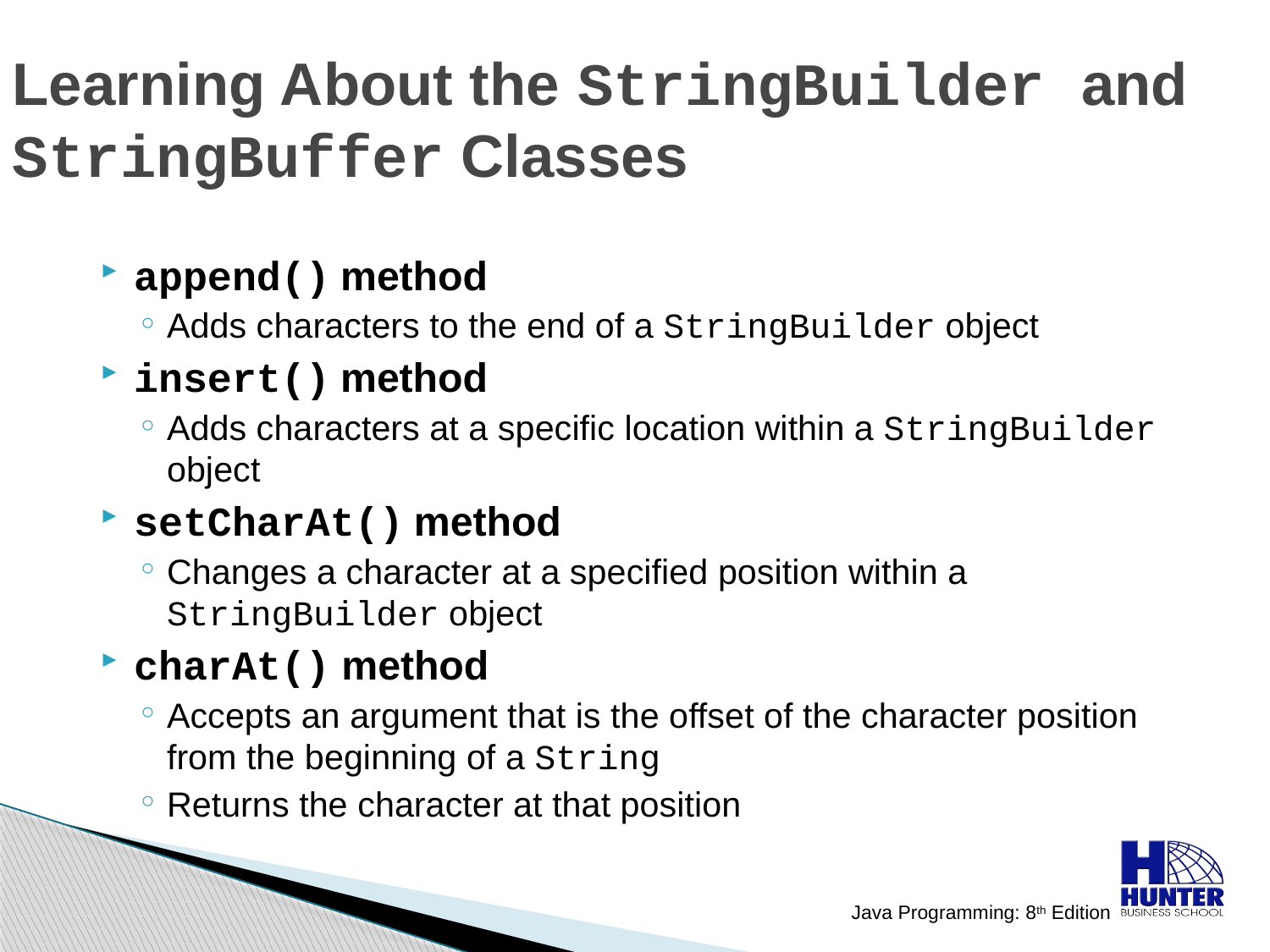

# Learning About the StringBuilder and StringBuffer Classes
append() method
Adds characters to the end of a StringBuilder object
insert() method
Adds characters at a specific location within a StringBuilder object
setCharAt() method
Changes a character at a specified position within a StringBuilder object
charAt() method
Accepts an argument that is the offset of the character position from the beginning of a String
Returns the character at that position